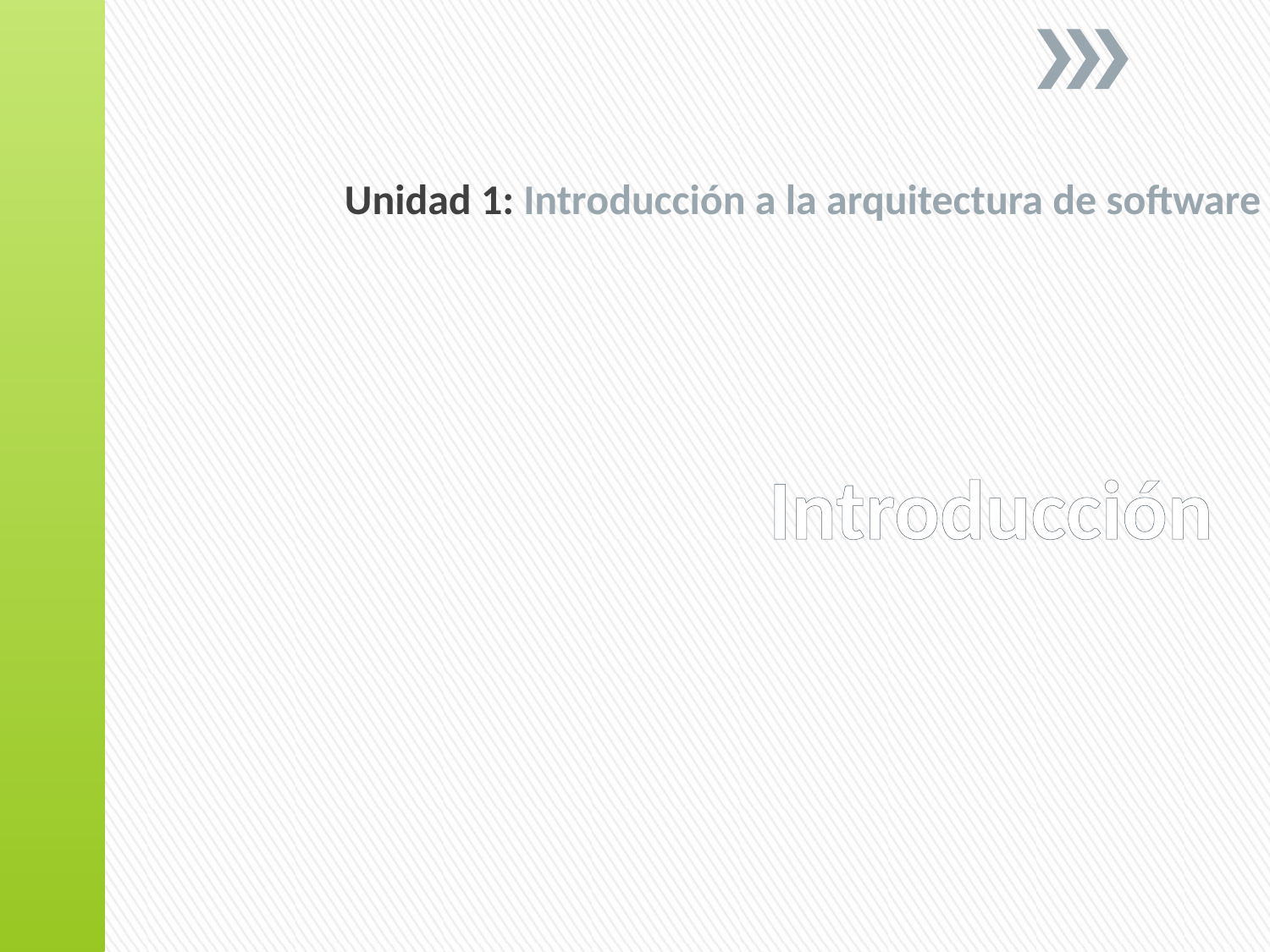

Unidad 1: Introducción a la arquitectura de software
# Introducción